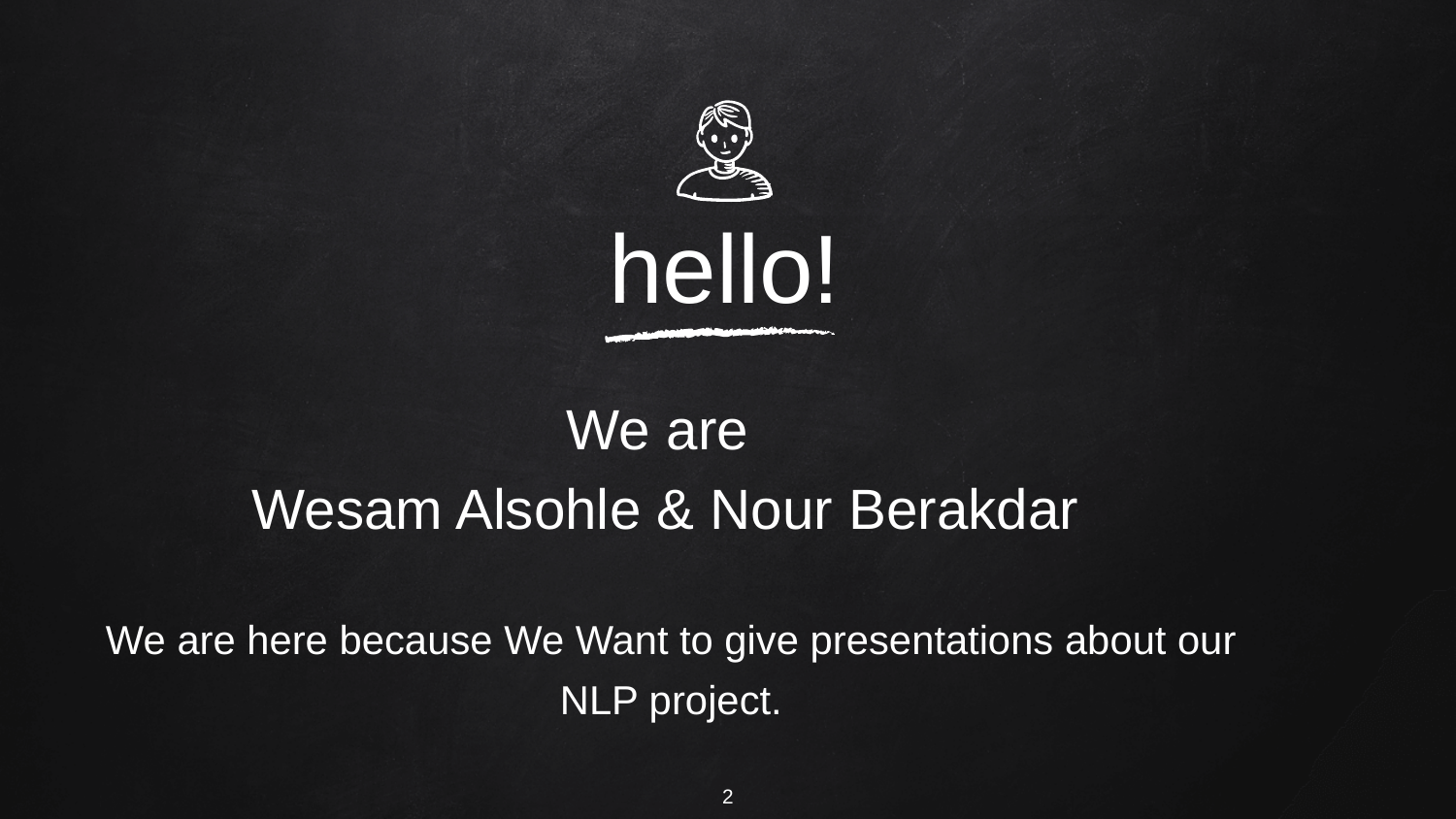

hello!

We are
Wesam Alsohle & Nour Berakdar

 We are here because We Want to give presentations about our
 NLP project.
2